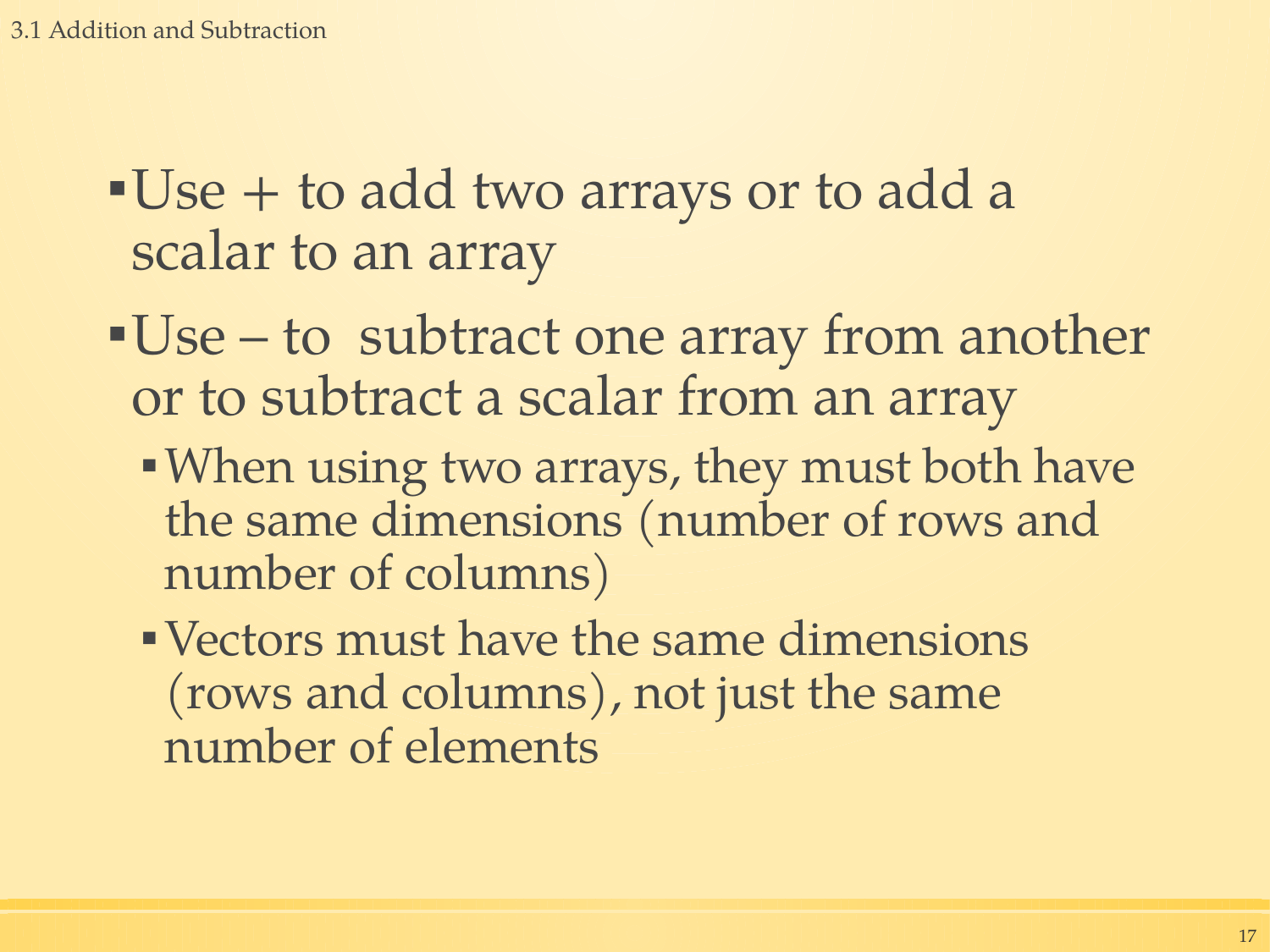

3.1 Addition and Subtraction
Use + to add two arrays or to add a scalar to an array
Use – to  subtract one array from another or to subtract a scalar from an array
When using two arrays, they must both have the same dimensions (number of rows and number of columns)
Vectors must have the same dimensions (rows and columns), not just the same number of elements
17